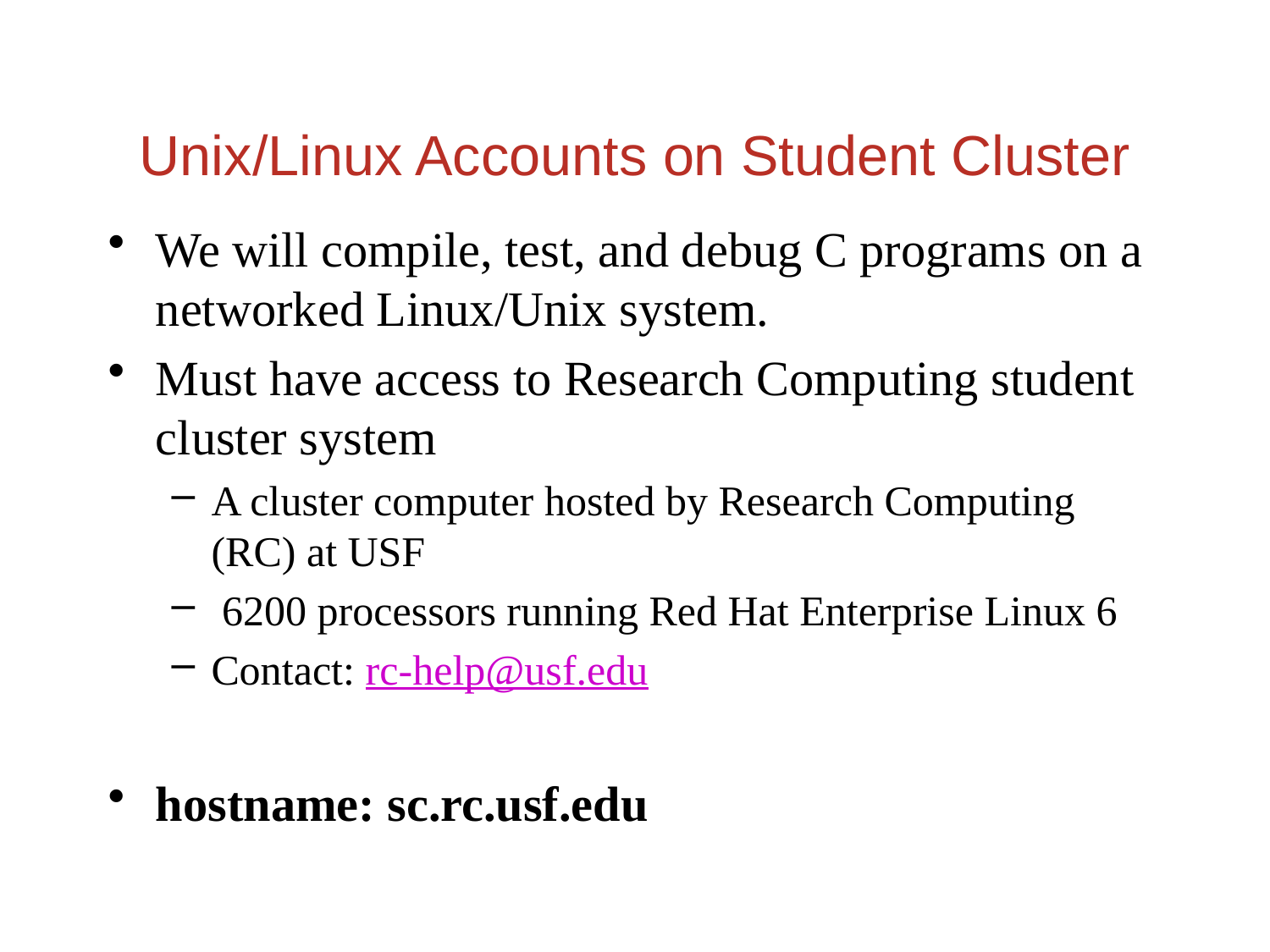

Unix/Linux Accounts on Student Cluster
We will compile, test, and debug C programs on a networked Linux/Unix system.
Must have access to Research Computing student cluster system
A cluster computer hosted by Research Computing (RC) at USF
 6200 processors running Red Hat Enterprise Linux 6
Contact: rc-help@usf.edu

hostname: sc.rc.usf.edu